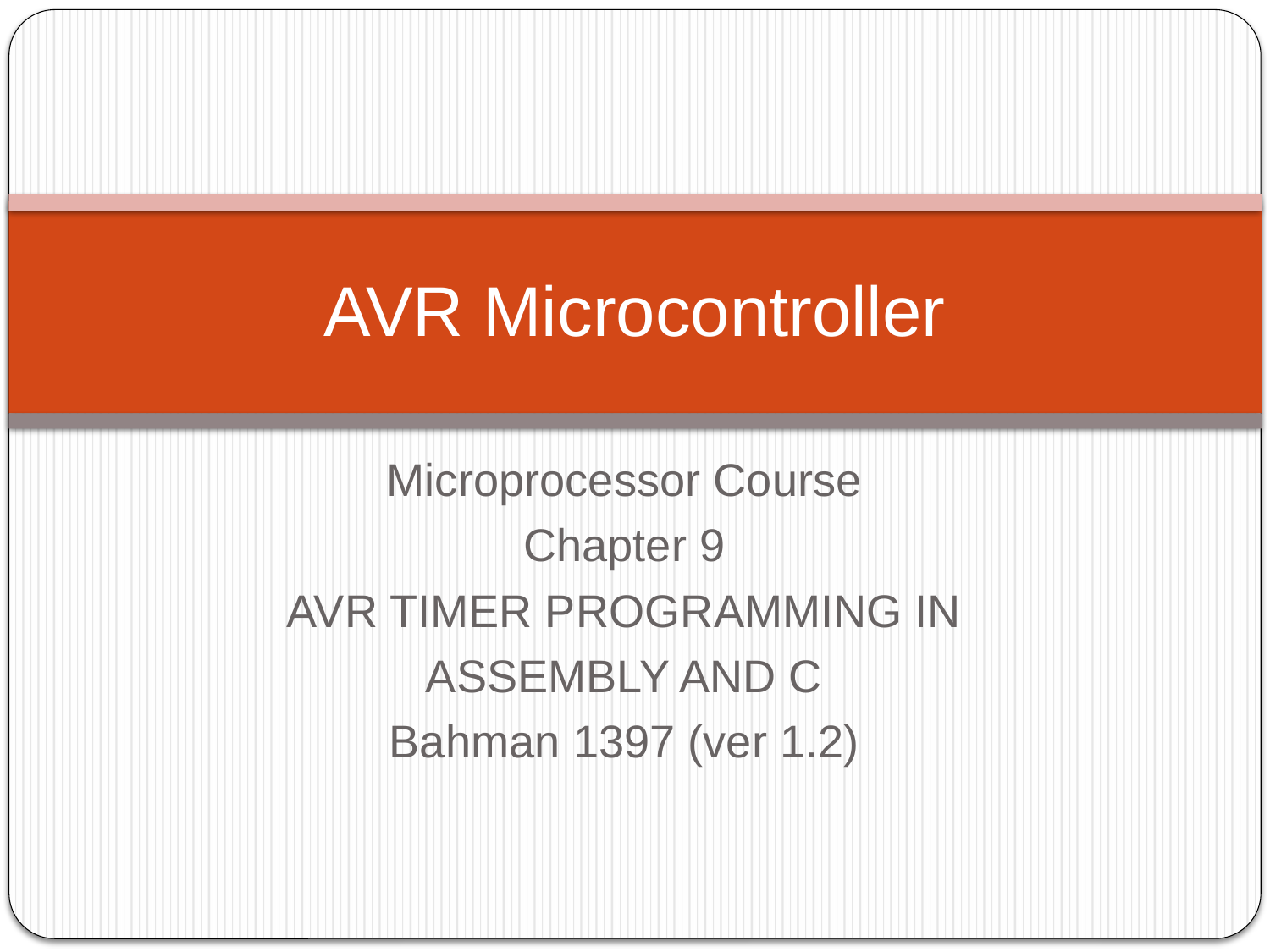

# AVR Microcontroller
Microprocessor Course
Chapter 9
AVR TIMER PROGRAMMING IN
ASSEMBLY AND C
Bahman 1397 (ver 1.2)